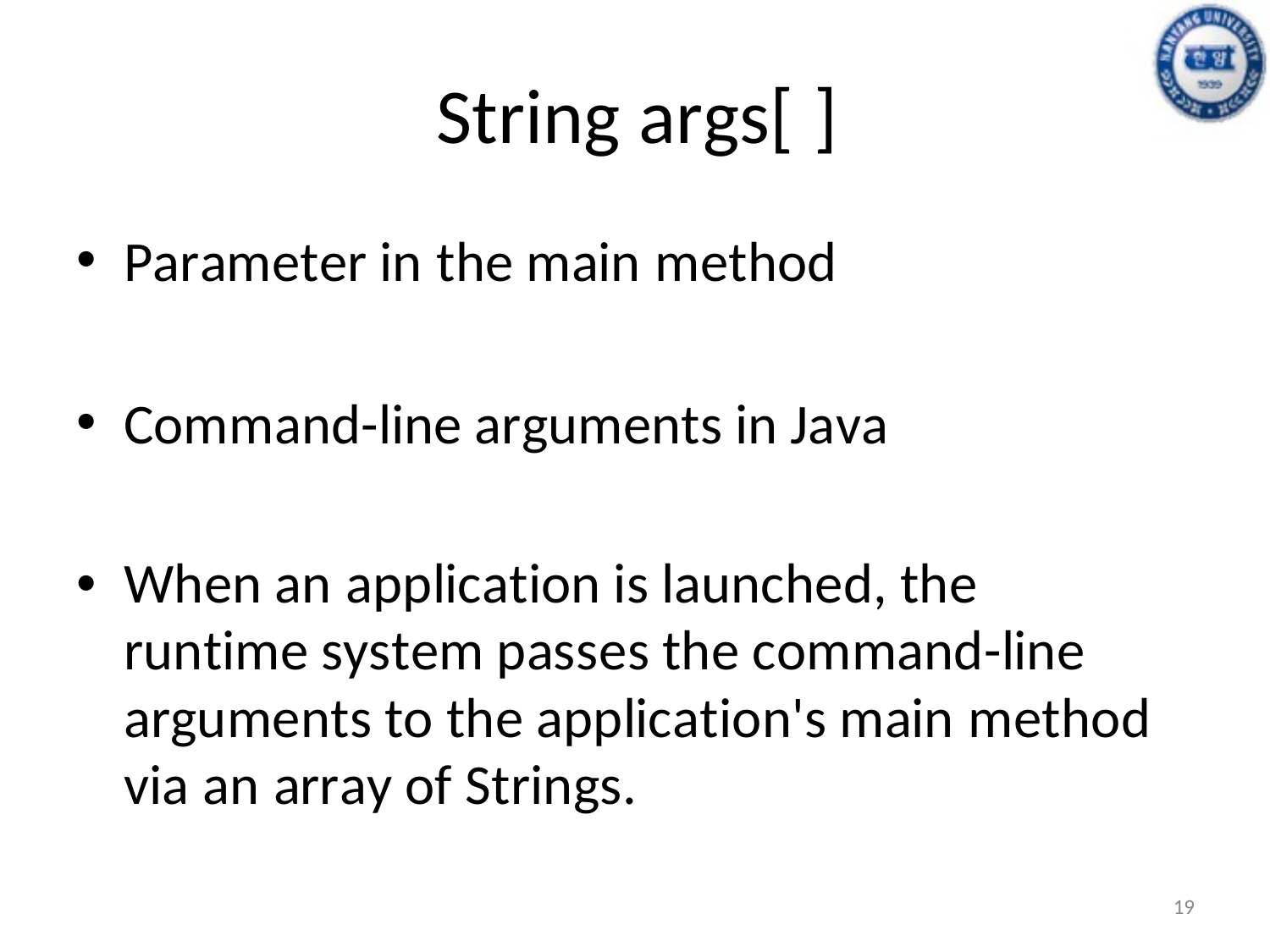

# String args[ ]
Parameter in the main method

Command-line arguments in Java

When an application is launched, the runtime system passes the command-line arguments to the application's main method via an array of Strings.
19